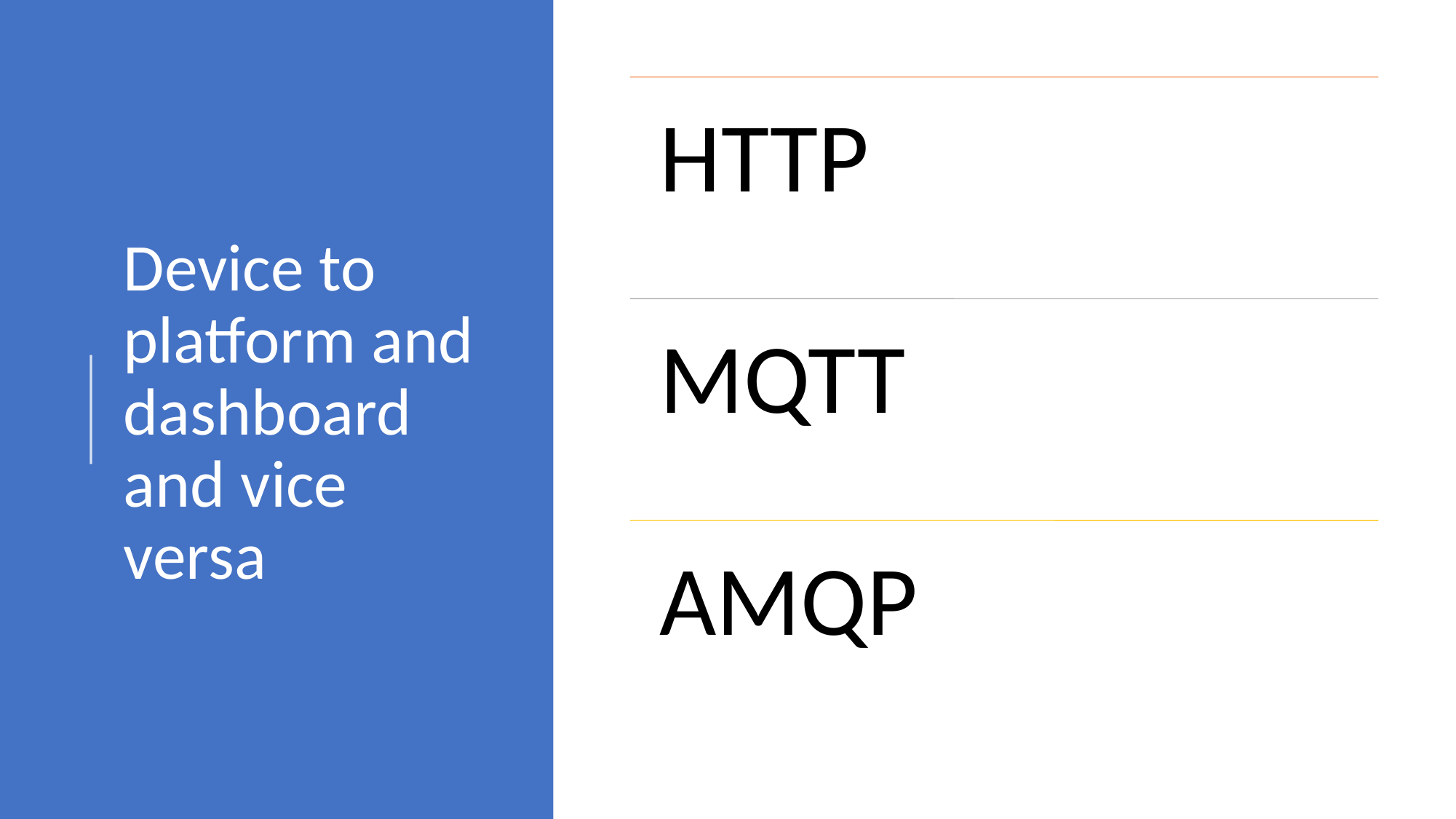

HTTP
MQTT
AMQP
# Device to platform and dashboard and vice versa